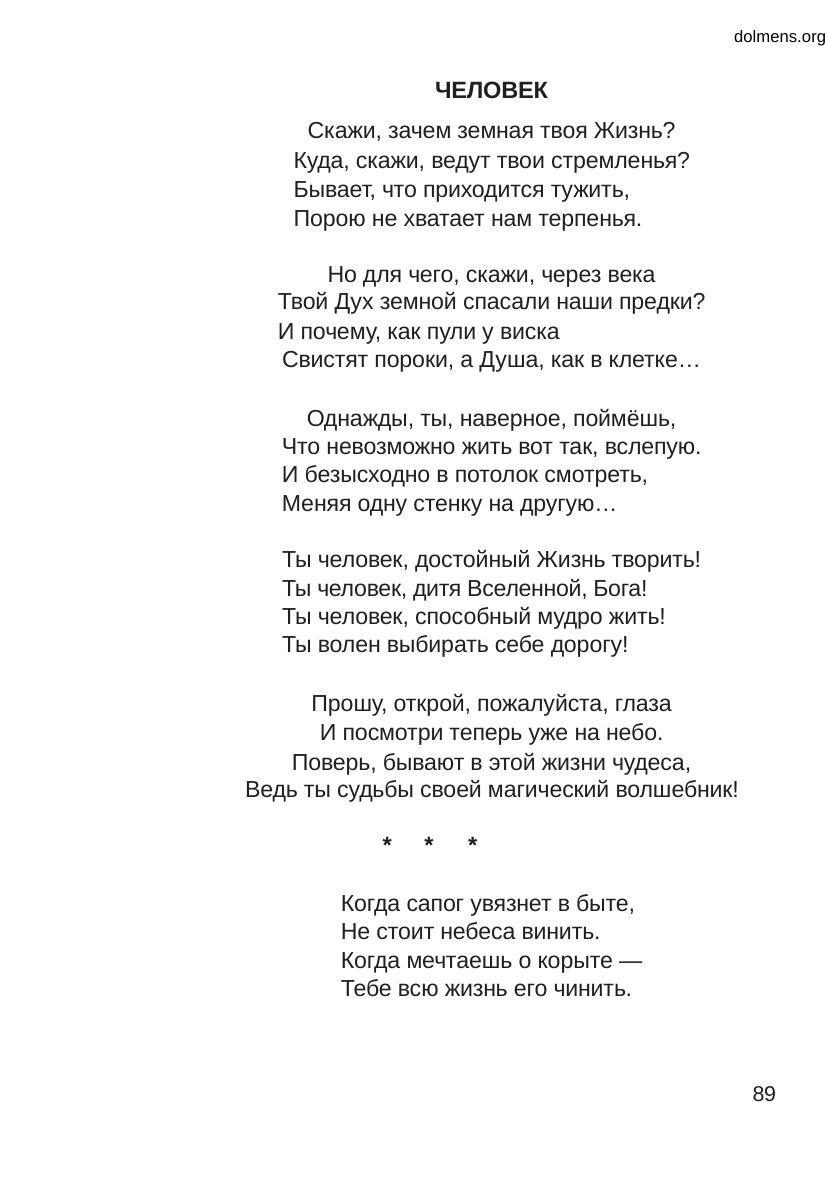

dolmens.org

ЧЕЛОВЕК

Скажи, зачем земная твоя Жизнь?

Куда, скажи, ведут твои стремленья?
Бывает, что приходится тужить,
Порою не хватает нам терпенья.

Но для чего, скажи, через века

Твой Дух земной спасали наши предки?
И почему, как пули у виска

Свистят пороки, а Душа, как в клетке…

Однажды, ты, наверное, поймёшь,

Что невозможно жить вот так, вслепую.
И безысходно в потолок смотреть,
Меняя одну стенку на другую…

Ты человек, достойный Жизнь творить!
Ты человек, дитя Вселенной, Бога!
Ты человек, способный мудро жить!
Ты волен выбирать себе дорогу!

Прошу, открой, пожалуйста, глаза

И посмотри теперь уже на небо.

Поверь, бывают в этой жизни чудеса,

Ведь ты судьбы своей магический волшебник!

*

*

*

Когда сапог увязнет в быте,
Не стоит небеса винить.
Когда мечтаешь о корыте —
Тебе всю жизнь его чинить.

89